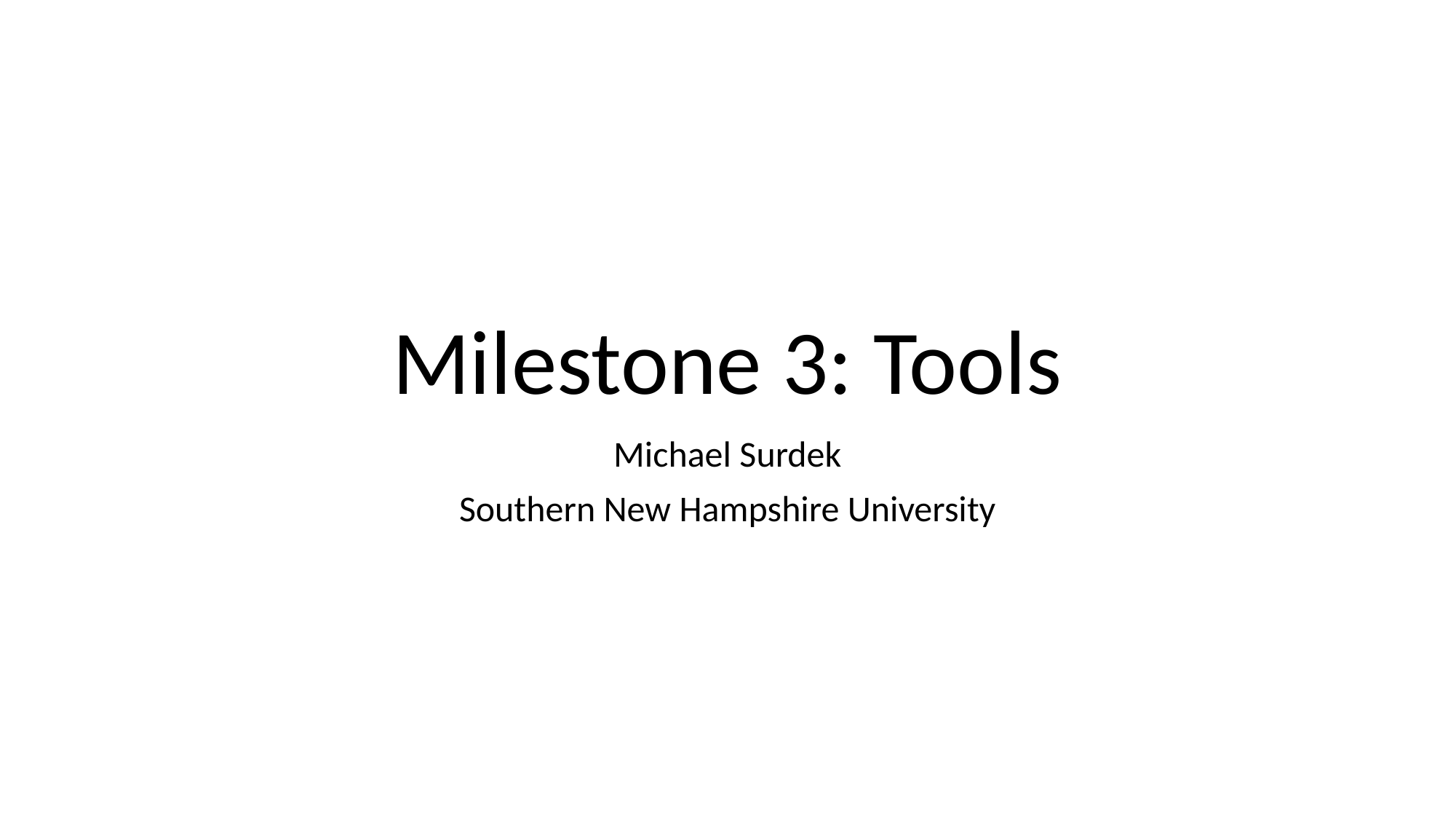

# Milestone 3: Tools
Michael Surdek
Southern New Hampshire University